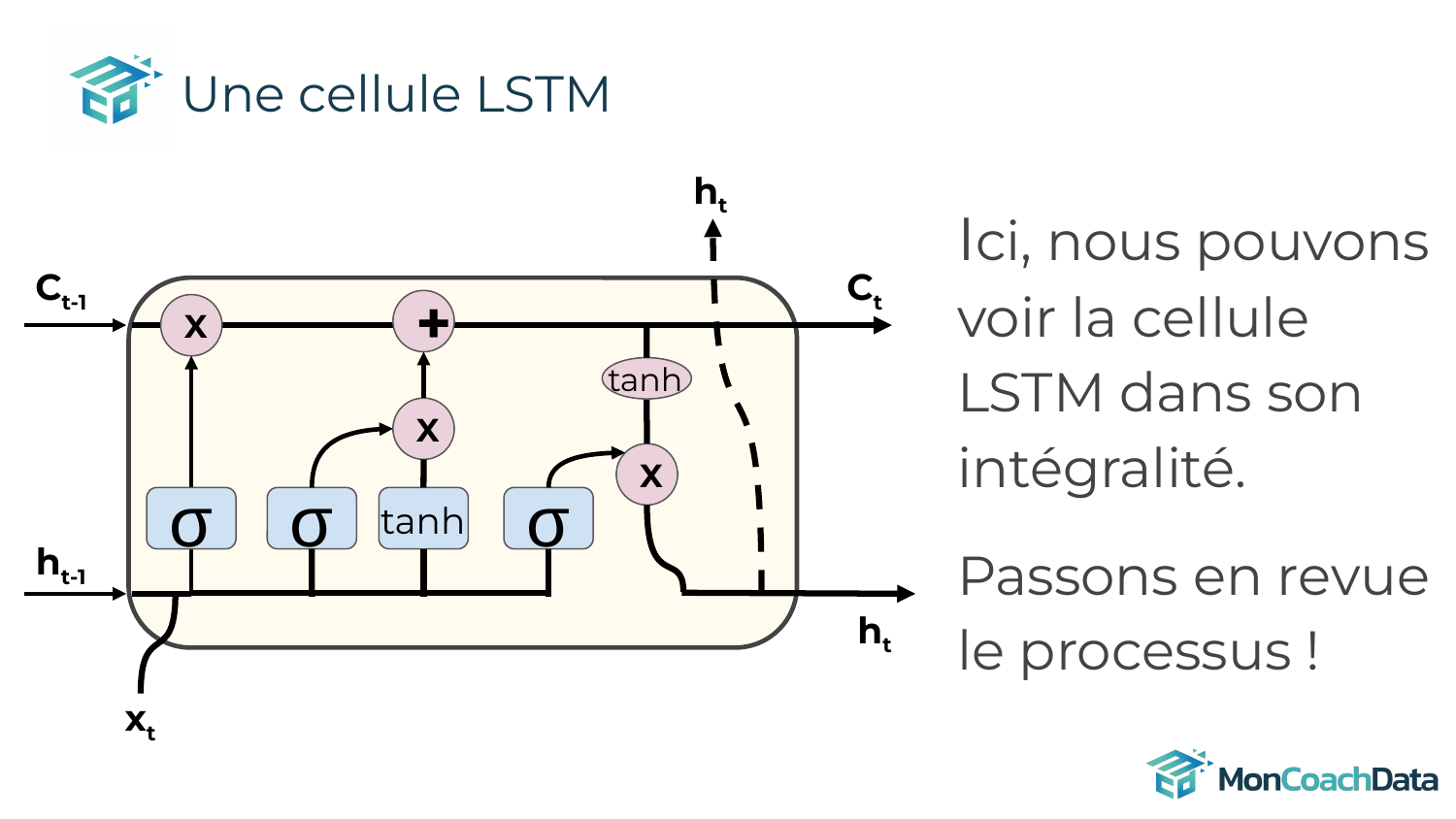

# Une cellule LSTM
ht

Ici, nous pouvons voir la cellule LSTM dans son intégralité.
Passons en revue le processus !
Ct-1

Ct

+
X
tanh

X
X
tanh
σ
σ

σ
ht-1

ht

xt